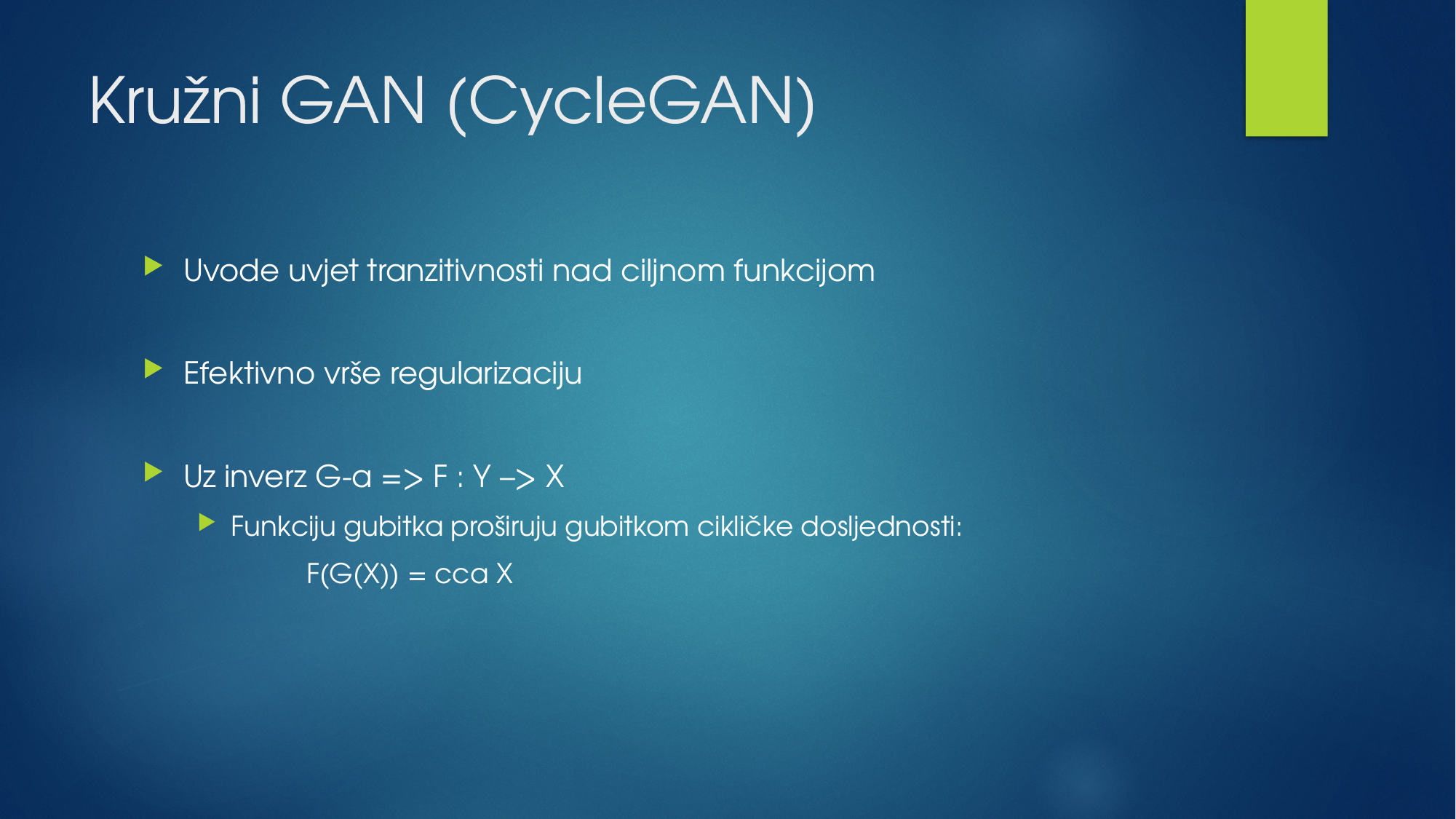

# Kružni GAN (CycleGAN)
Uvode uvjet tranzitivnosti nad ciljnom funkcijom

Efektivno vrše regularizaciju

Uz inverz G-a => F : Y –> X
Funkciju gubitka proširuju gubitkom cikličke dosljednosti:
	F(G(X)) = cca X